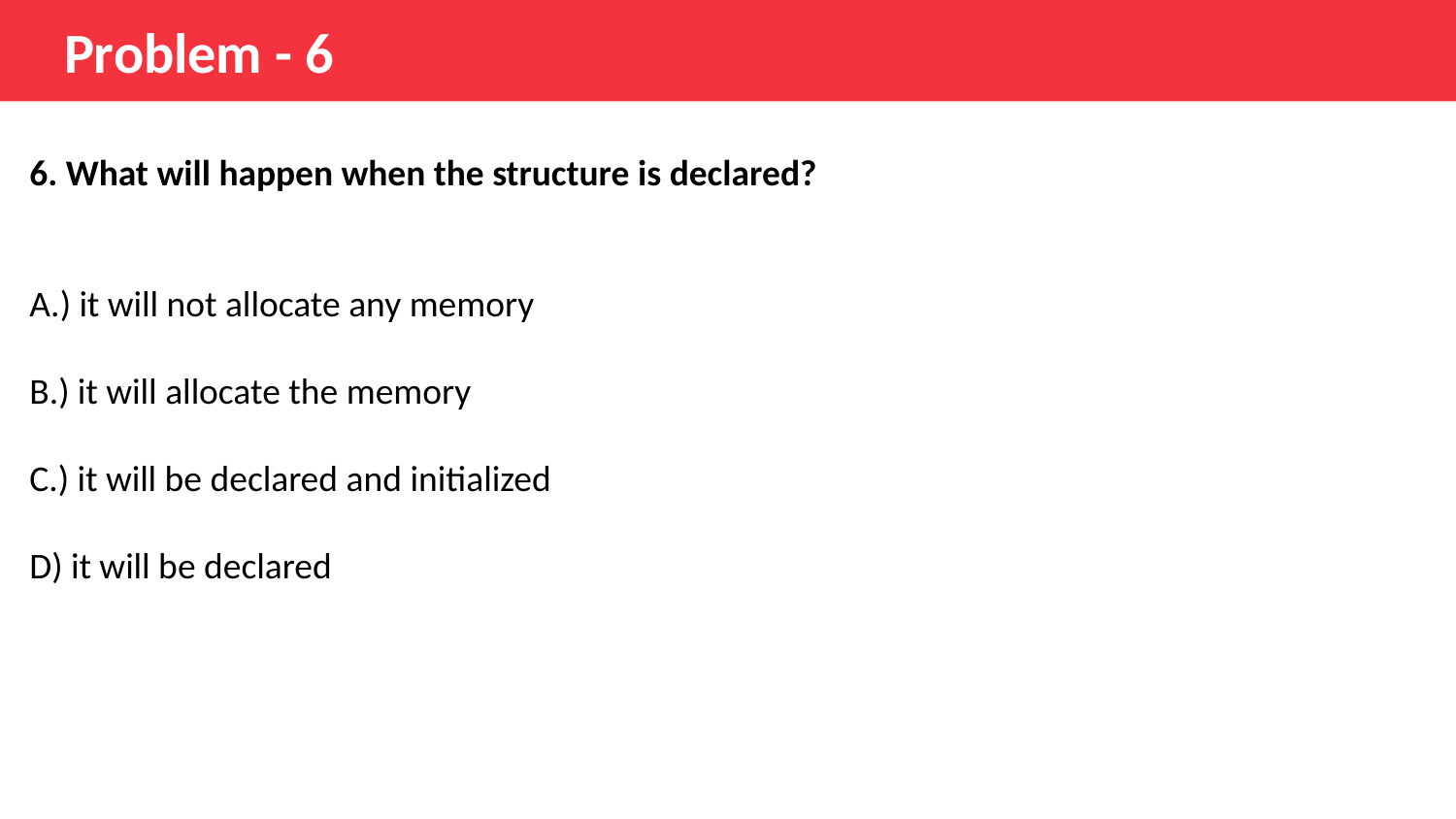

Problem - 6
6. What will happen when the structure is declared?

A.) it will not allocate any memory

B.) it will allocate the memory

C.) it will be declared and initialized

D) it will be declared